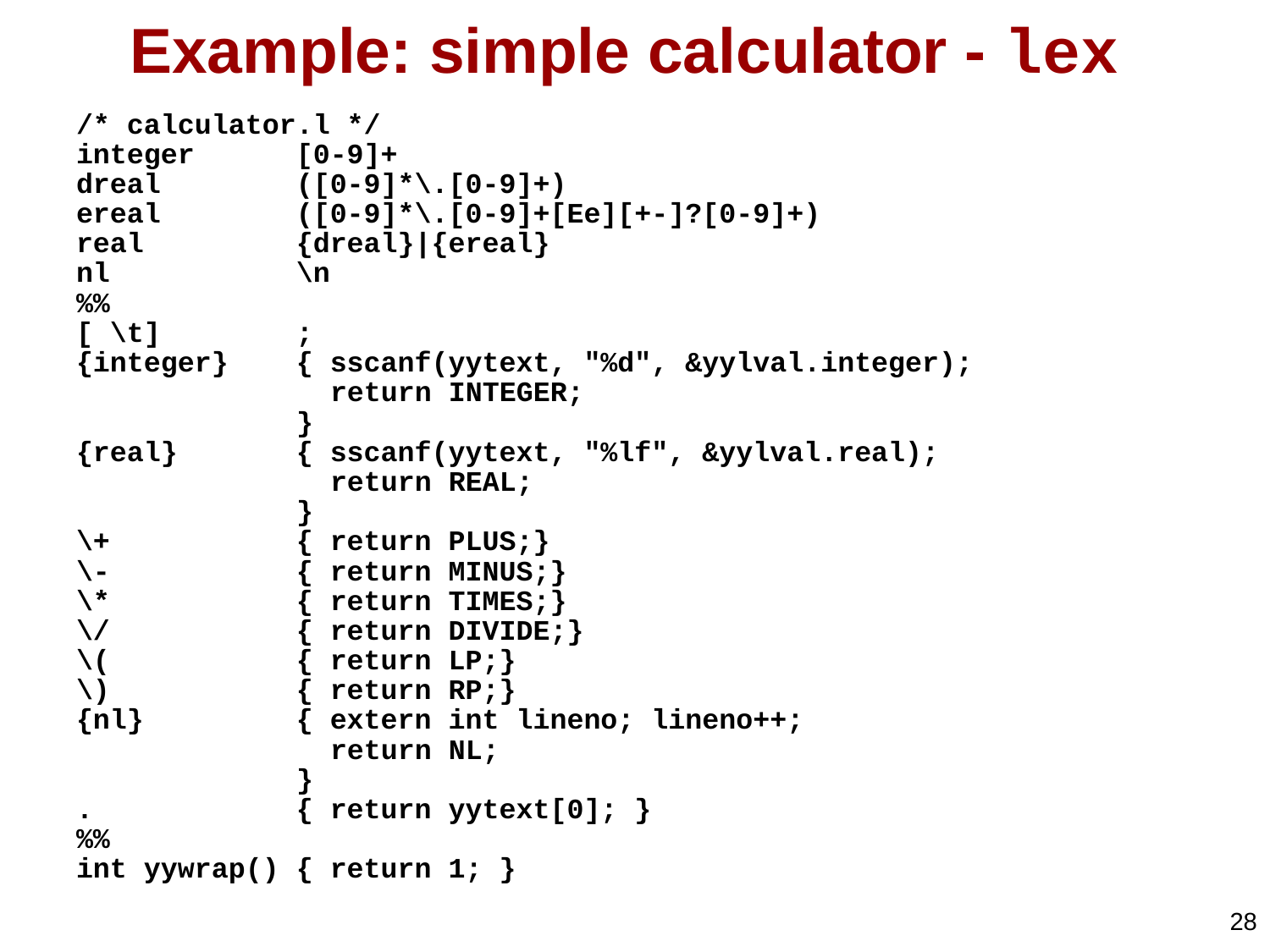

# Example: simple calculator - lex
/* calculator.l */
integer      [0-9]+
dreal        ([0-9]*\.[0-9]+)
ereal        ([0-9]*\.[0-9]+[Ee][+-]?[0-9]+)
real         {dreal}|{ereal}
nl           \n
%%
[ \t]        ;
{integer}    { sscanf(yytext, "%d", &yylval.integer);
               return INTEGER;
             }
{real}       { sscanf(yytext, "%lf", &yylval.real);
               return REAL;
             }
\+           { return PLUS;}
\-           { return MINUS;}
\*           { return TIMES;}
\/           { return DIVIDE;}
\(           { return LP;}
\)           { return RP;}
{nl}         { extern int lineno; lineno++;
               return NL;
             }
.            { return yytext[0]; }
%%
int yywrap() { return 1; }
28